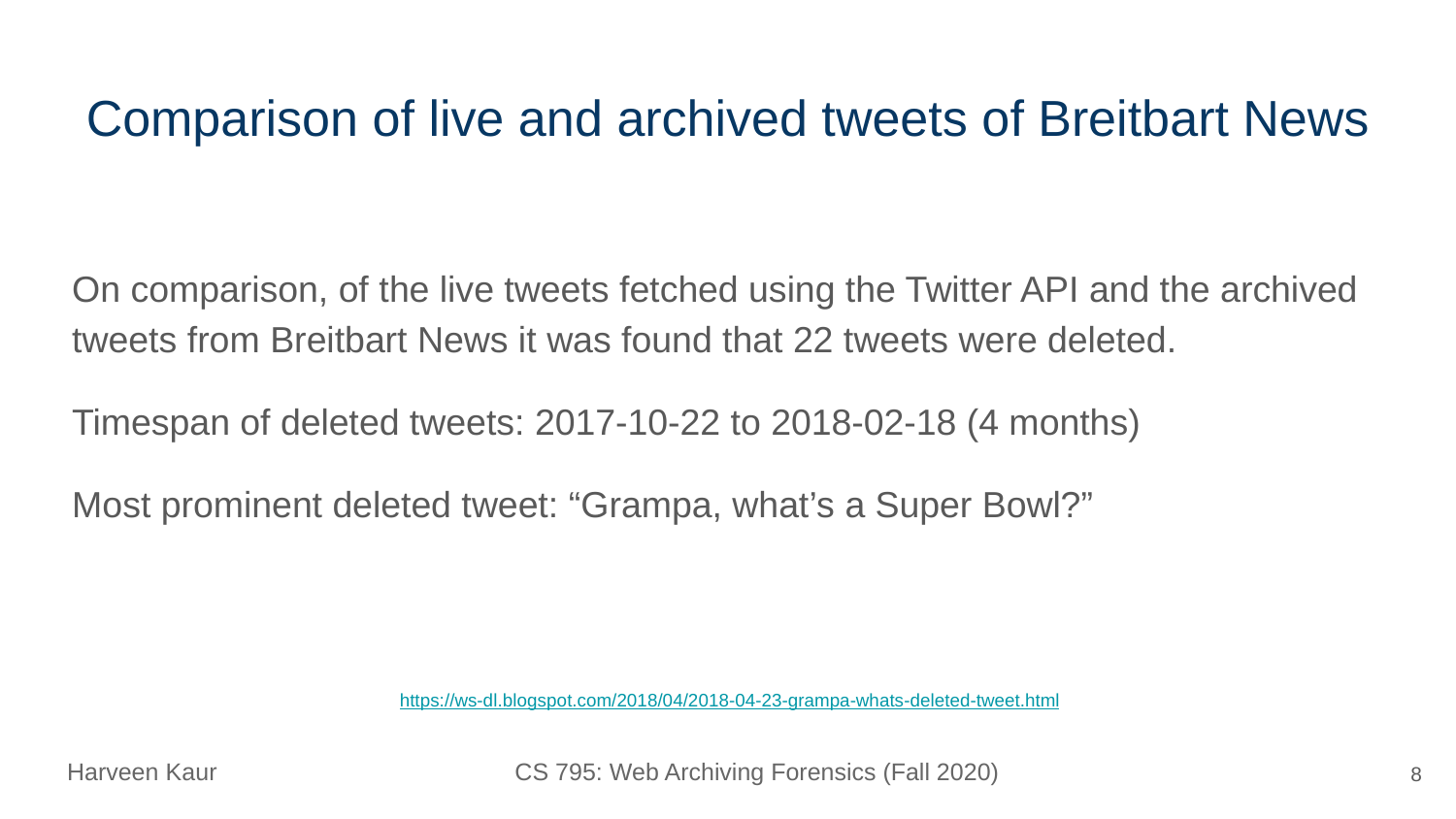

# Comparison of live and archived tweets of Breitbart News
On comparison, of the live tweets fetched using the Twitter API and the archived tweets from Breitbart News it was found that 22 tweets were deleted.
Timespan of deleted tweets: 2017-10-22 to 2018-02-18 (4 months)
Most prominent deleted tweet: “Grampa, what’s a Super Bowl?”
https://ws-dl.blogspot.com/2018/04/2018-04-23-grampa-whats-deleted-tweet.html
8
Harveen Kaur                                            CS 795: Web Archiving Forensics (Fall 2020)